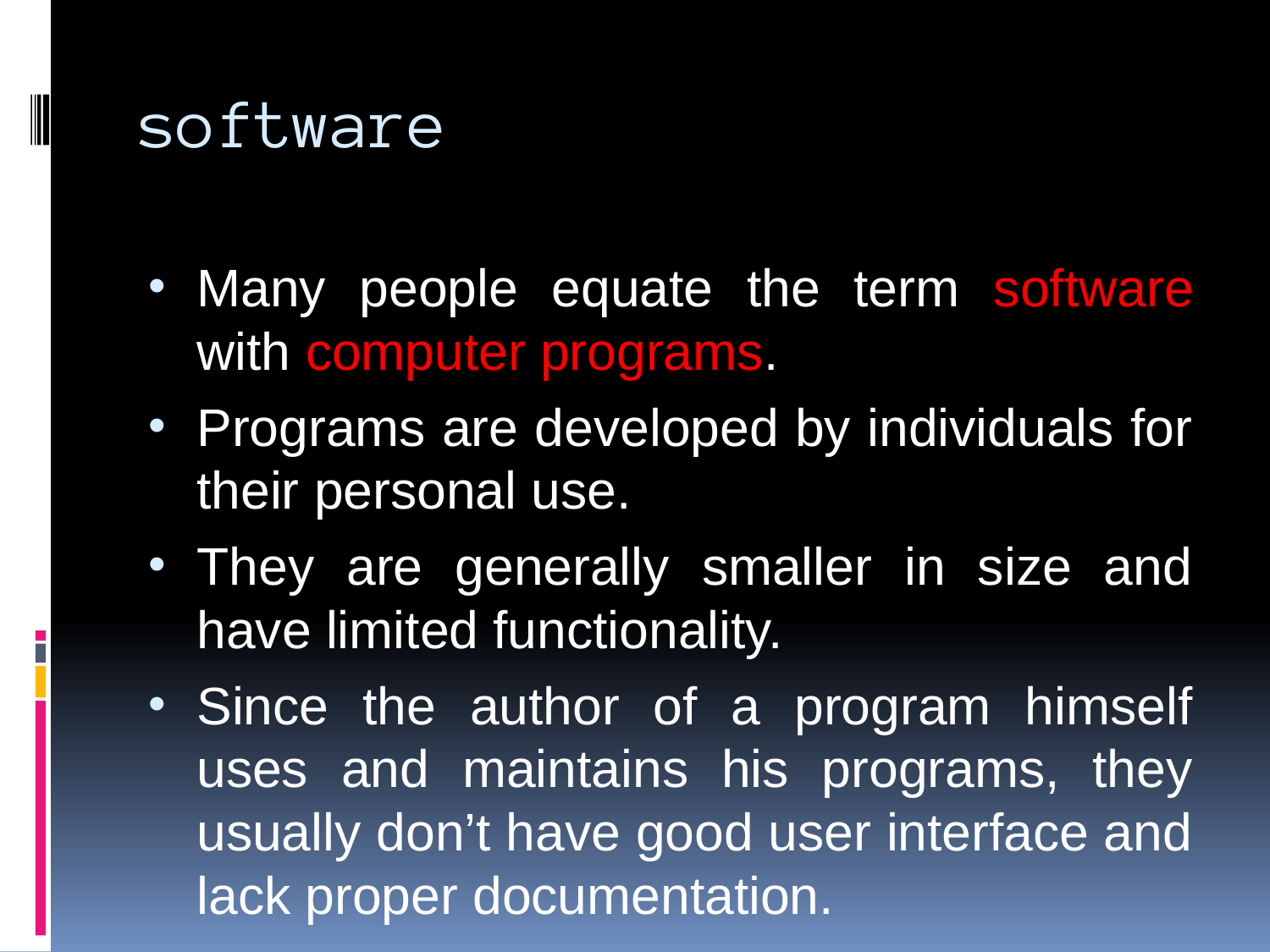

# software
Many people equate the term software with computer programs.
Programs are developed by individuals for their personal use.
They are generally smaller in size and have limited functionality.
Since the author of a program himself uses and maintains his programs, they usually don’t have good user interface and lack proper documentation.